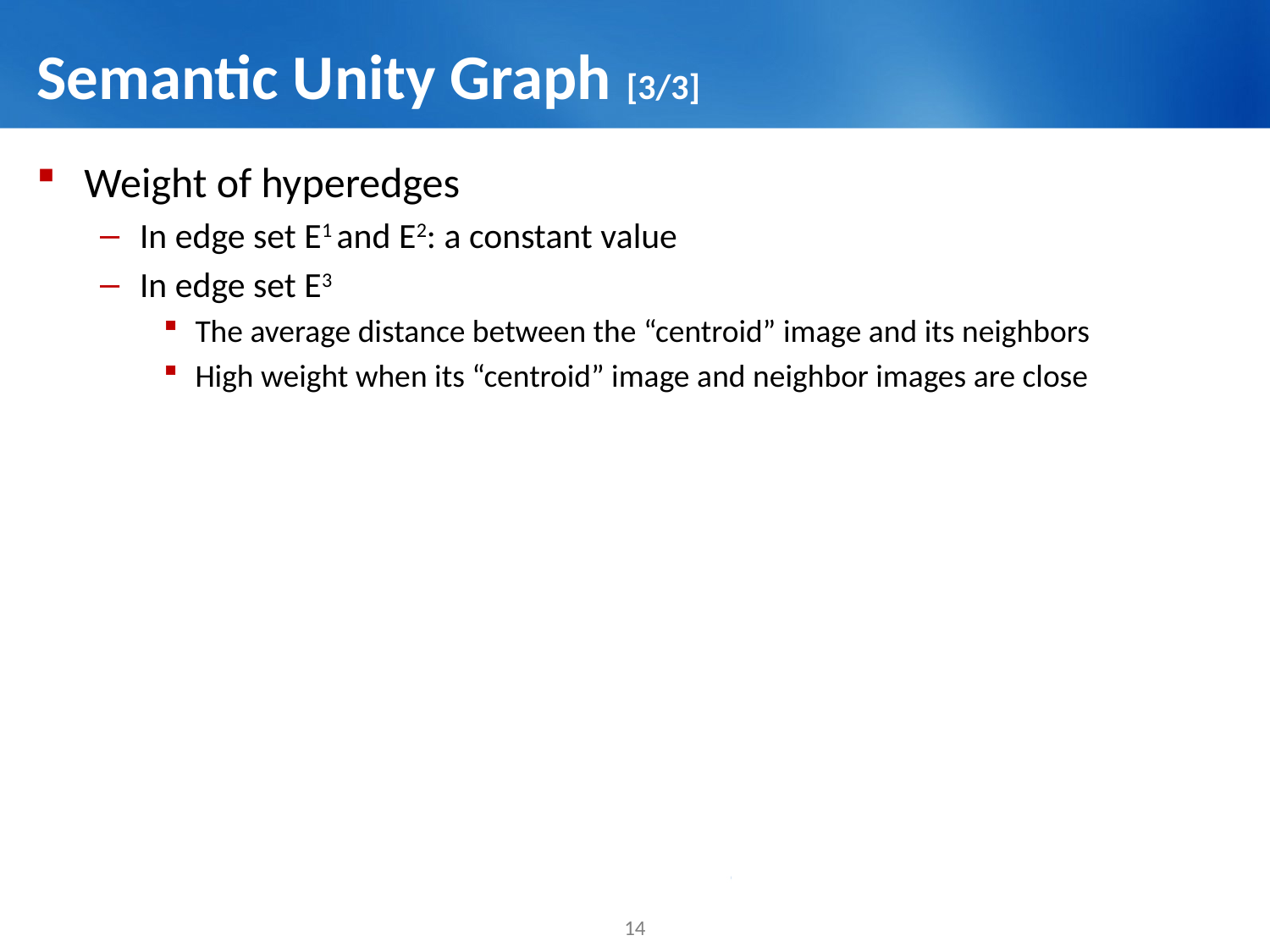

# Semantic Unity Graph [3/3]
Weight of hyperedges
In edge set E1 and E2: a constant value
In edge set E3
The average distance between the “centroid” image and its neighbors
High weight when its “centroid” image and neighbor images are close

14